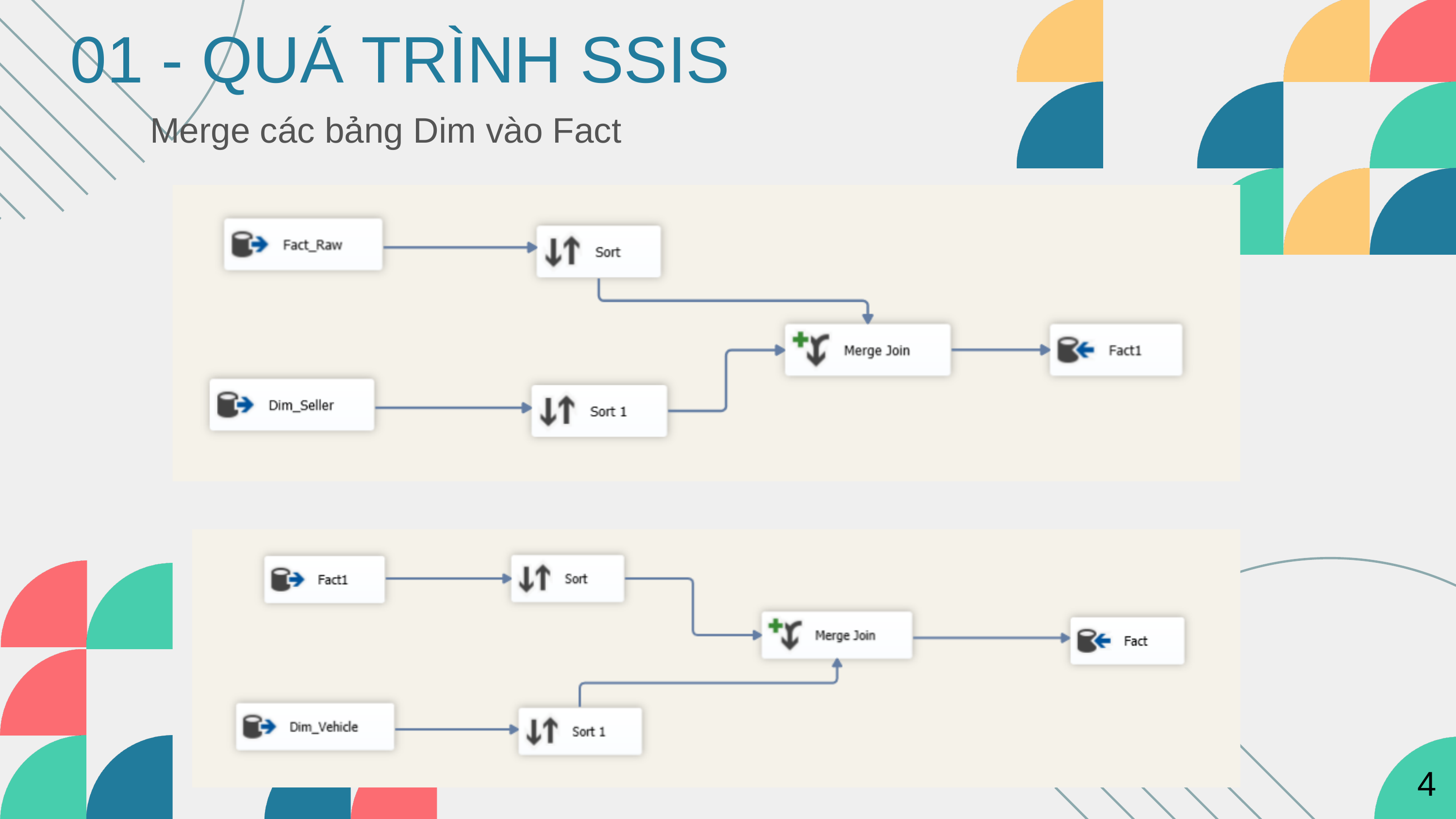

01 - QUÁ TRÌNH SSIS

Merge các bảng Dim vào Fact

4